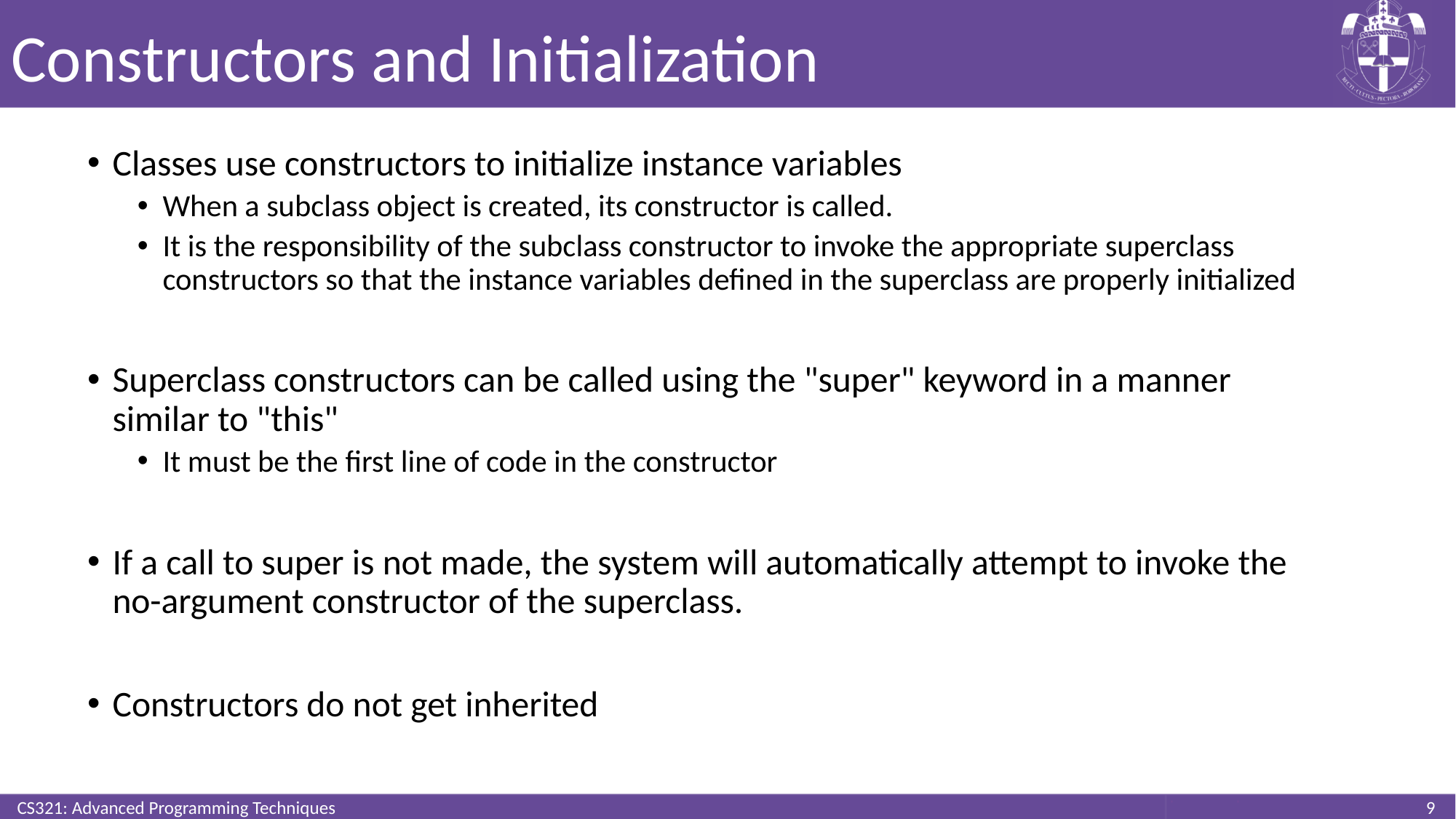

# Constructors and Initialization
Classes use constructors to initialize instance variables
When a subclass object is created, its constructor is called.
It is the responsibility of the subclass constructor to invoke the appropriate superclass constructors so that the instance variables defined in the superclass are properly initialized

Superclass constructors can be called using the "super" keyword in a manner similar to "this"
It must be the first line of code in the constructor

If a call to super is not made, the system will automatically attempt to invoke the no-argument constructor of the superclass.

Constructors do not get inherited
CS321: Advanced Programming Techniques
9